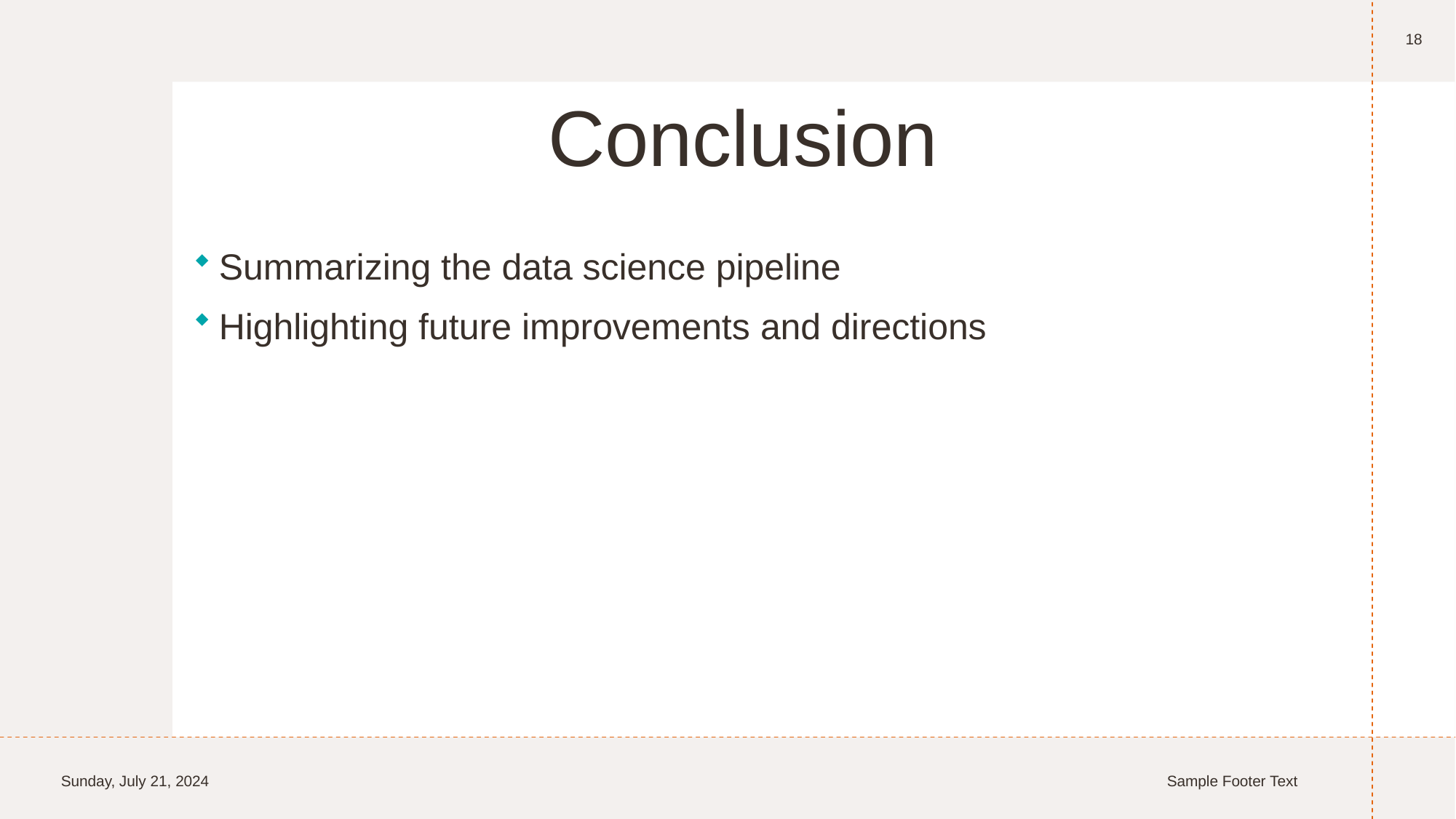

18
# Conclusion
Summarizing the data science pipeline
Highlighting future improvements and directions
Sunday, July 21, 2024
Sample Footer Text